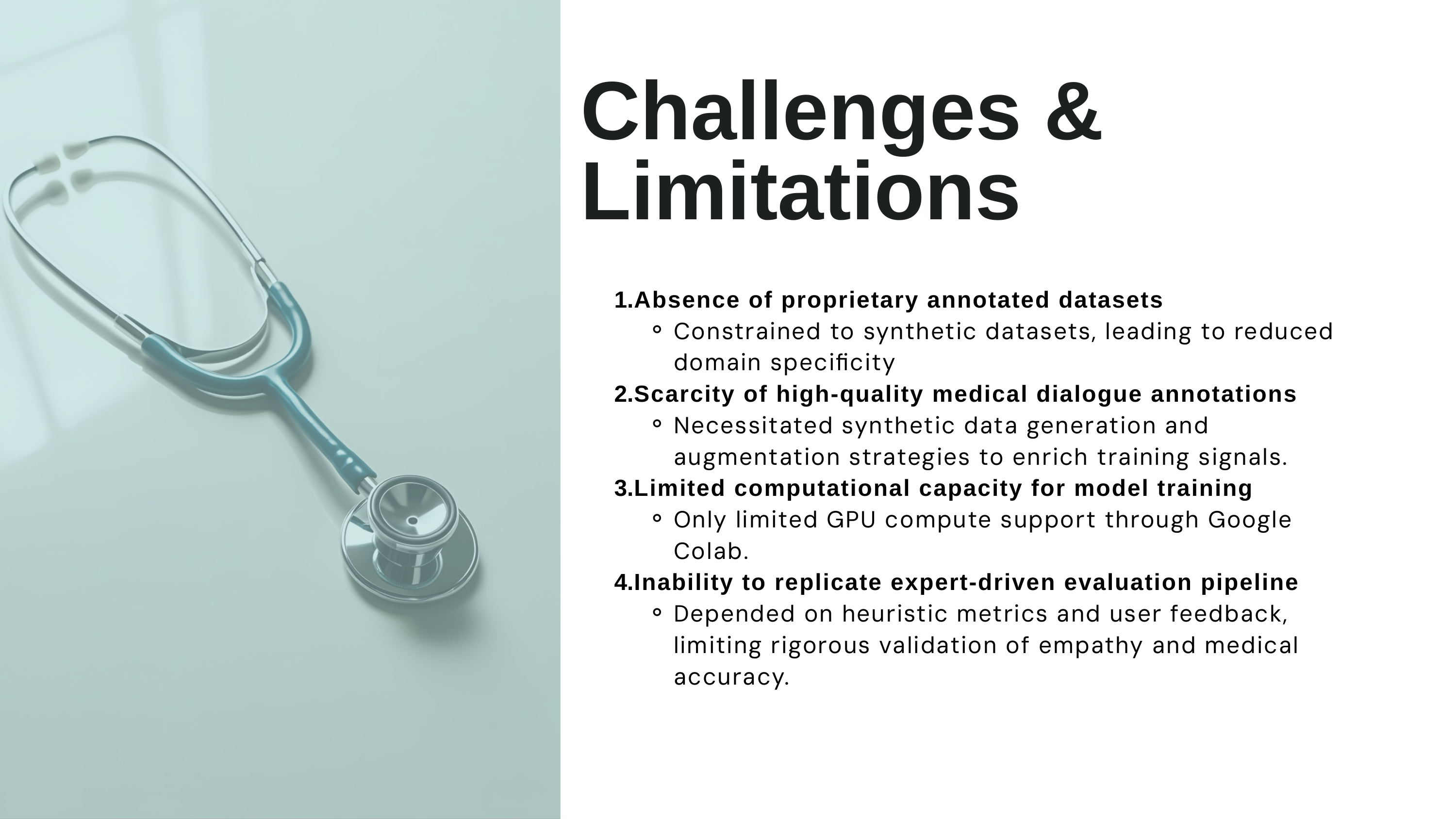

Challenges & Limitations
Absence of proprietary annotated datasets
Constrained to synthetic datasets, leading to reduced domain specificity
Scarcity of high-quality medical dialogue annotations
Necessitated synthetic data generation and augmentation strategies to enrich training signals.
Limited computational capacity for model training
Only limited GPU compute support through Google Colab.
Inability to replicate expert-driven evaluation pipeline
Depended on heuristic metrics and user feedback, limiting rigorous validation of empathy and medical accuracy.